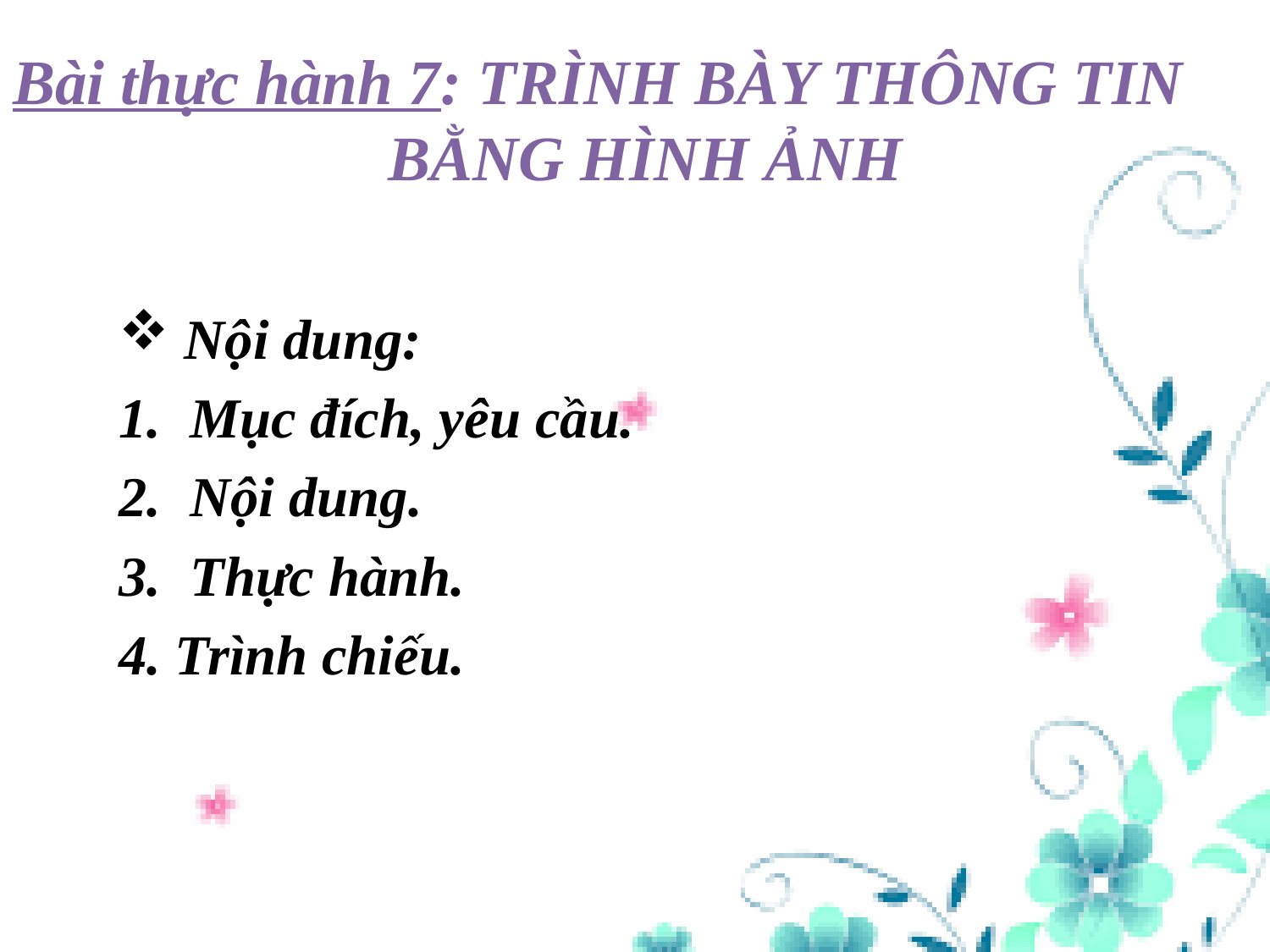

# Bài thực hành 7: TRÌNH BÀY THÔNG TIN       BẰNG HÌNH ẢNH
 Nội dung:
Mục đích, yêu cầu.
Nội dung.
Thực hành.
4. Trình chiếu.